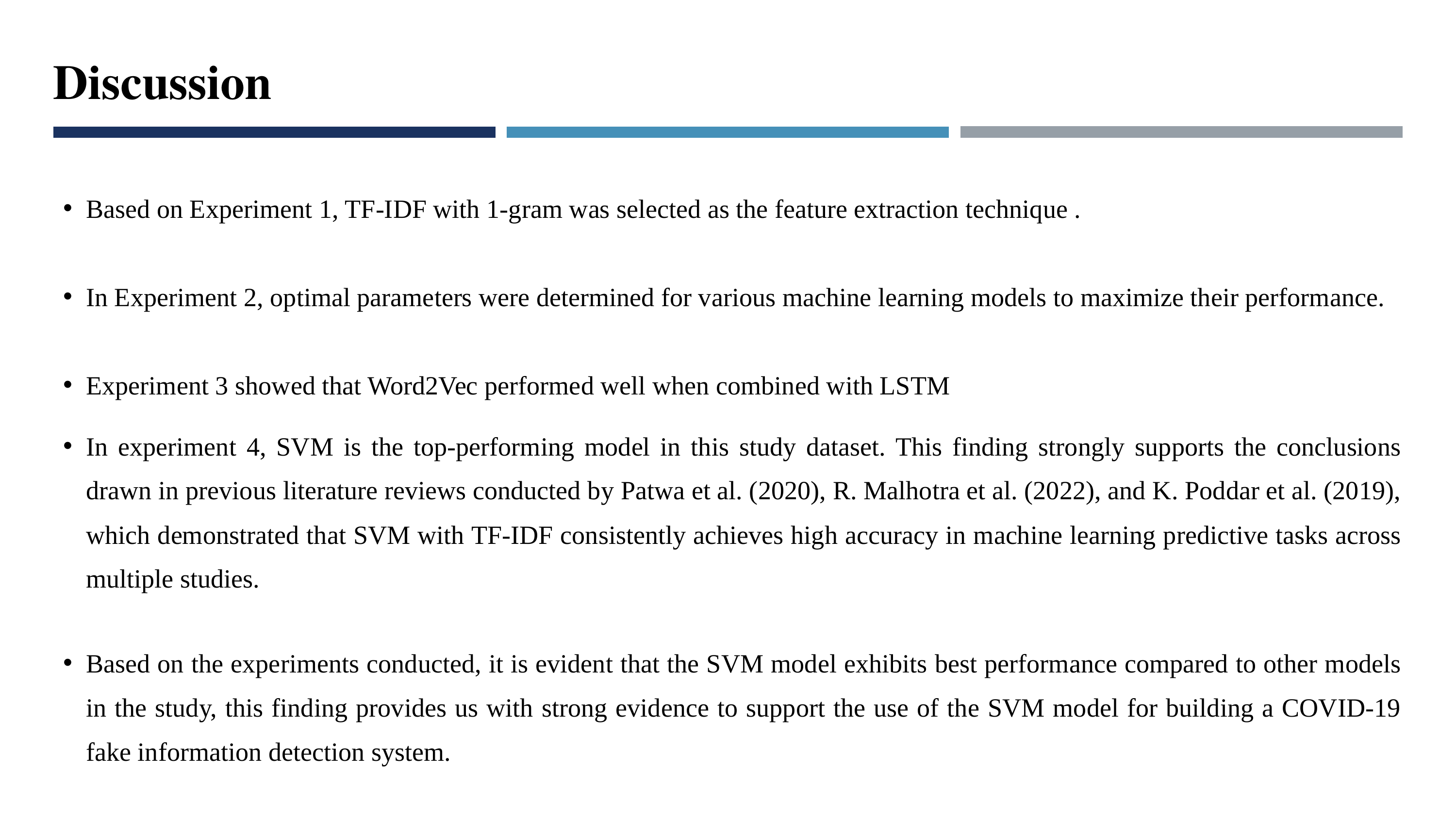

Discussion

Based on Experiment 1, TF-IDF with 1-gram was selected as the feature extraction technique .

In Experiment 2, optimal parameters were determined for various machine learning models to maximize their performance.

Experiment 3 showed that Word2Vec performed well when combined with LSTM

In experiment 4, SVM is the top-performing model in this study dataset. This finding strongly supports the conclusions drawn in previous literature reviews conducted by Patwa et al. (2020), R. Malhotra et al. (2022), and K. Poddar et al. (2019), which demonstrated that SVM with TF-IDF consistently achieves high accuracy in machine learning predictive tasks across multiple studies.

Based on the experiments conducted, it is evident that the SVM model exhibits best performance compared to other models in the study, this finding provides us with strong evidence to support the use of the SVM model for building a COVID-19 fake information detection system.